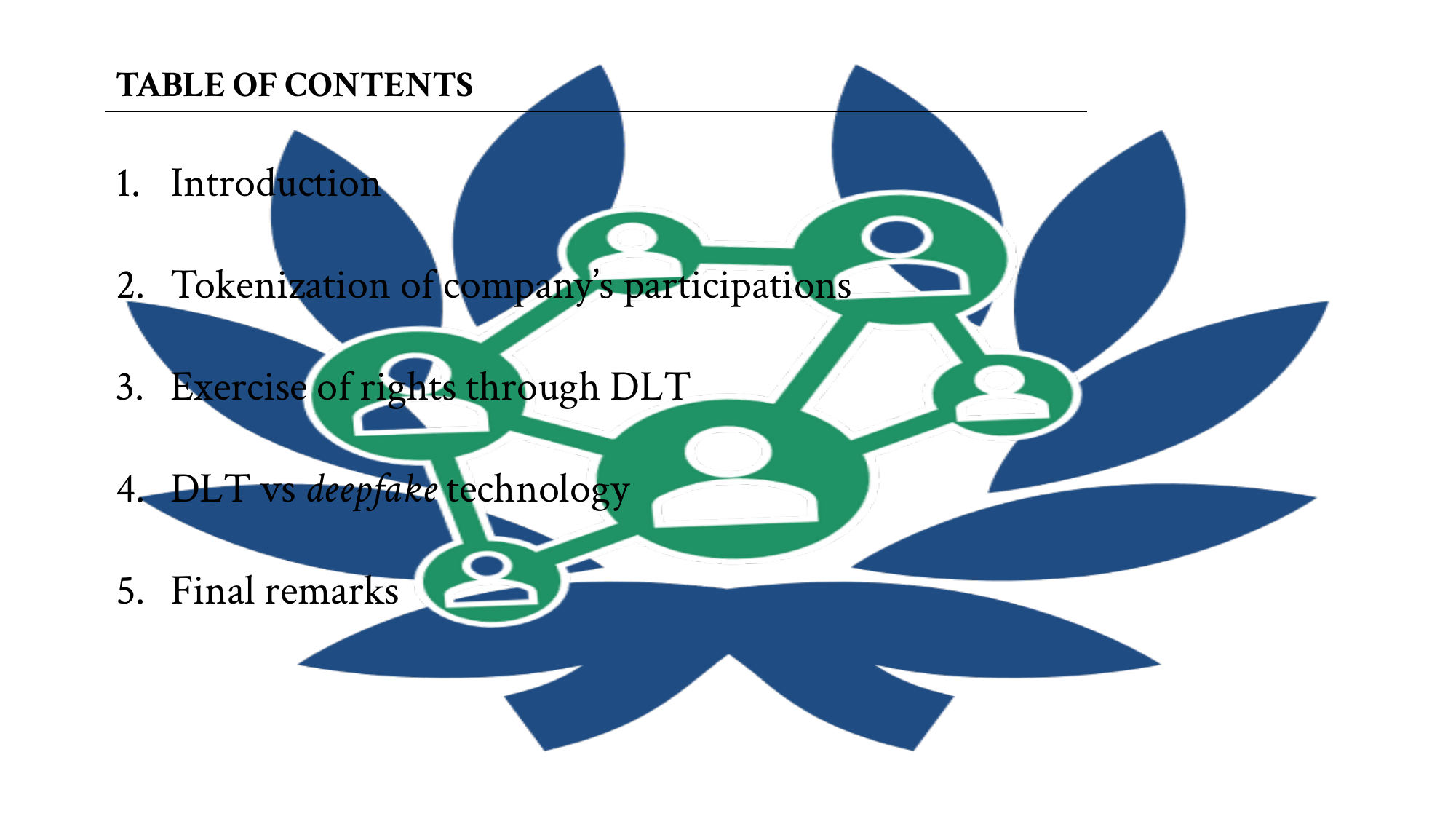

TABLE OF CONTENTS
Introduction

Tokenization of company’s participations

Exercise of rights through DLT

DLT vs deepfake technology

Final remarks